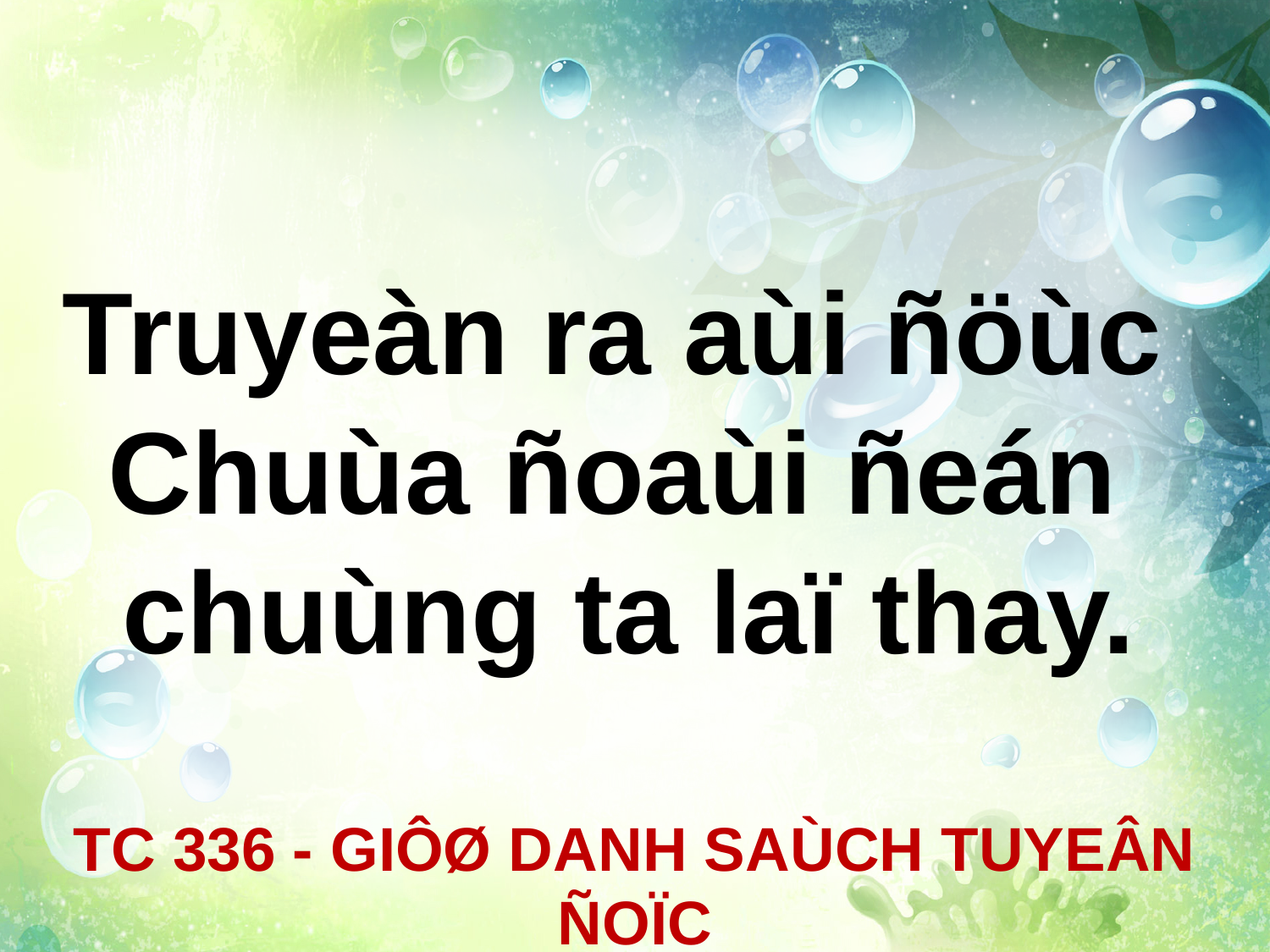

Truyeàn ra aùi ñöùc
Chuùa ñoaùi ñeán
chuùng ta laï thay.
TC 336 - GIÔØ DANH SAÙCH TUYEÂN ÑOÏC